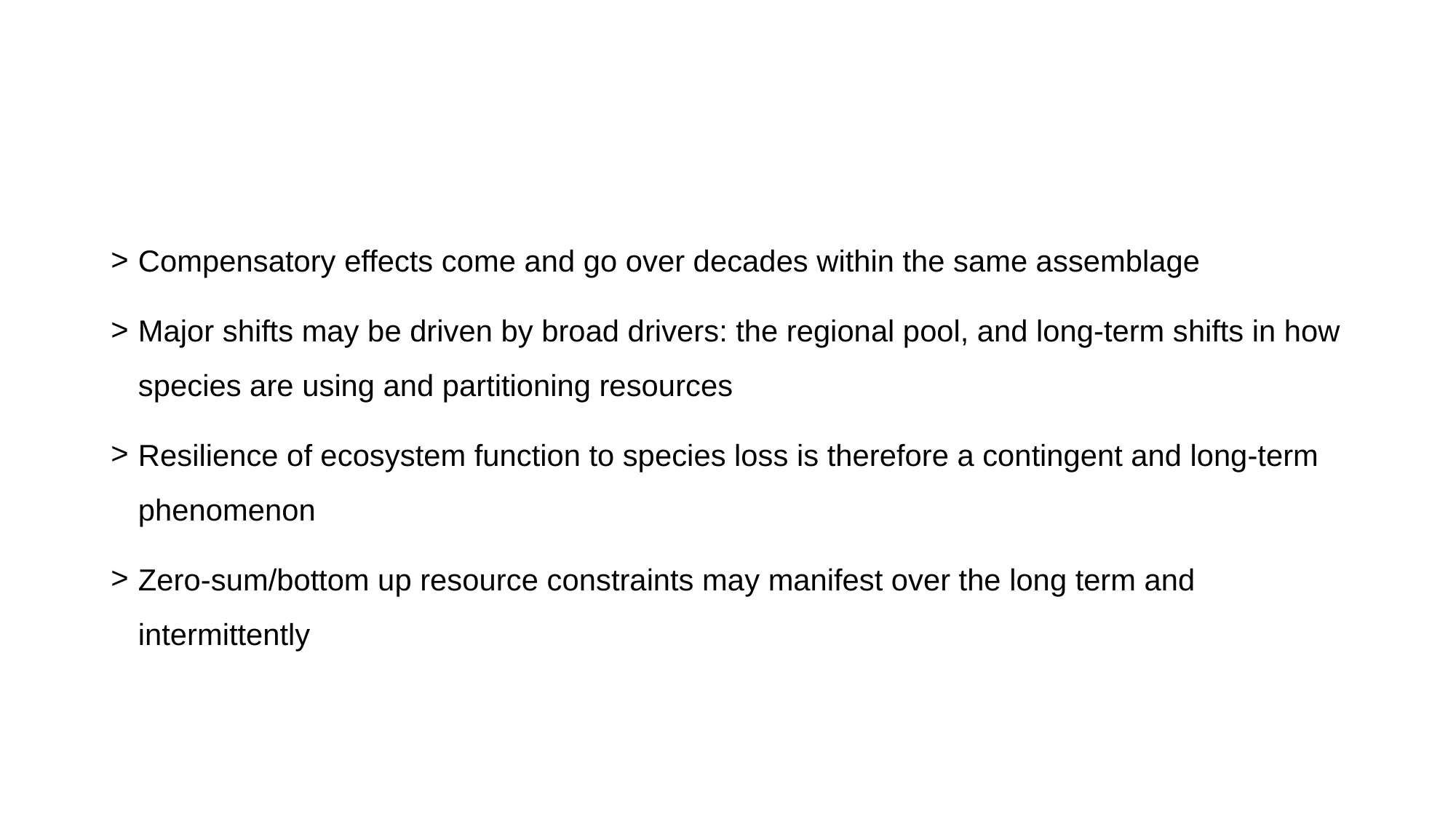

Compensatory effects come and go over decades within the same assemblage
Major shifts may be driven by broad drivers: the regional pool, and long-term shifts in how species are using and partitioning resources
Resilience of ecosystem function to species loss is therefore a contingent and long-term phenomenon
Zero-sum/bottom up resource constraints may manifest over the long term and intermittently